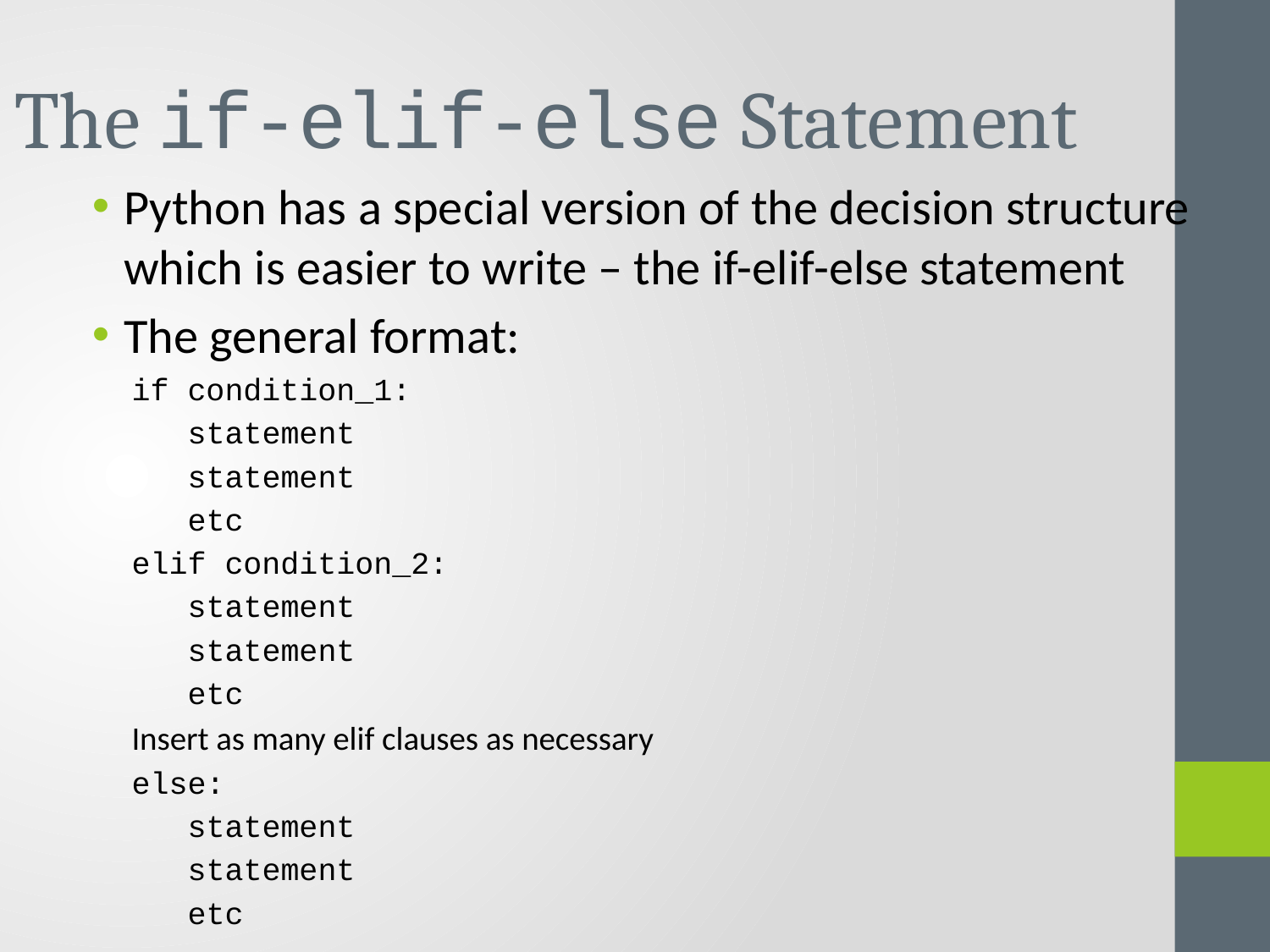

# The if-elif-else Statement
Python has a special version of the decision structure which is easier to write – the if-elif-else statement
The general format:
if condition_1:
   statement
   statement
   etc
elif condition_2:
   statement
   statement
   etc
Insert as many elif clauses as necessary
else:
   statement
   statement
   etc